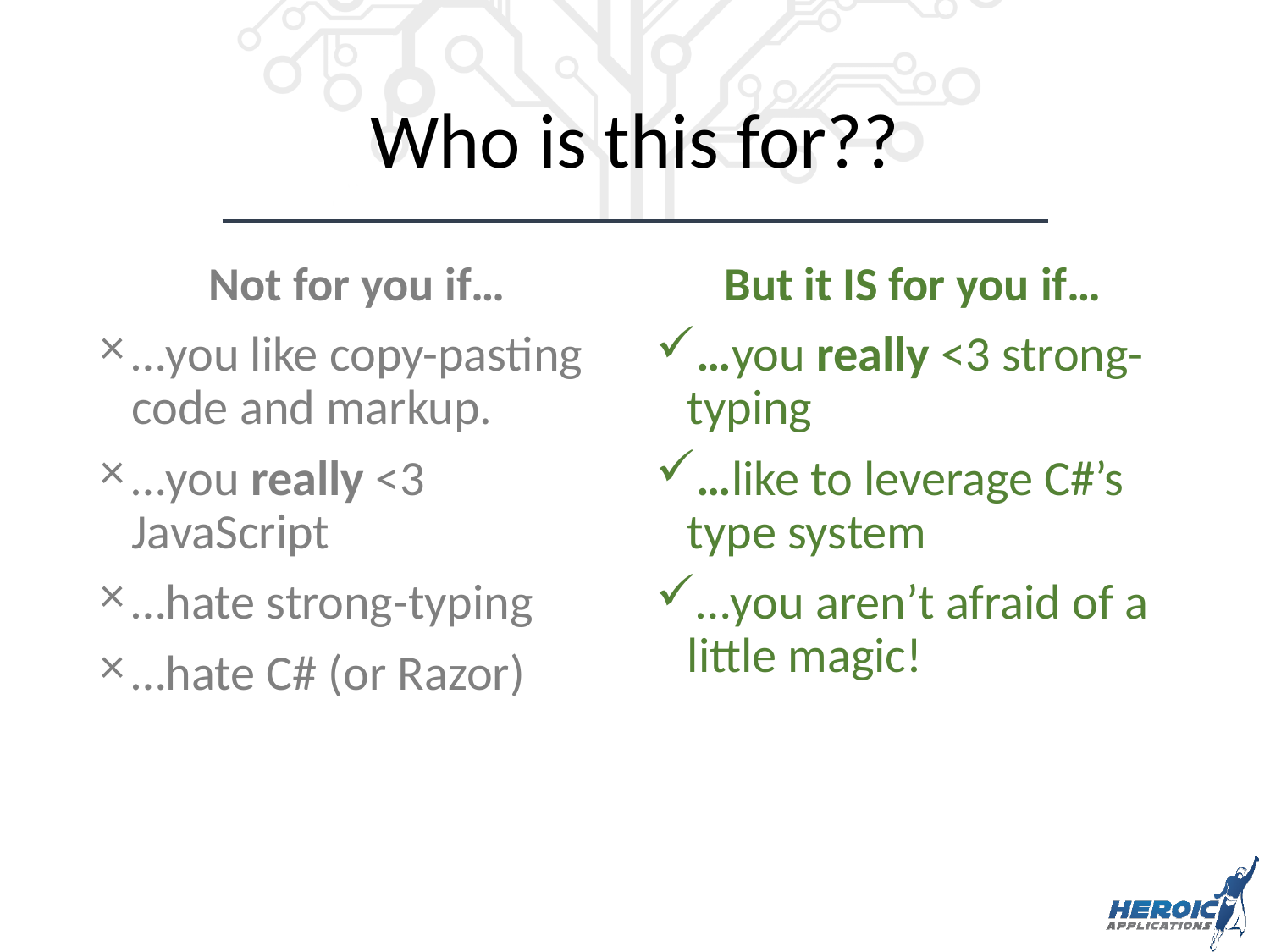

# Who is this for??
Not for you if…
…you like copy-pasting code and markup.
…you really <3 JavaScript
…hate strong-typing
…hate C# (or Razor)
But it IS for you if…
…you really <3 strong-typing
…like to leverage C#’s type system
…you aren’t afraid of a little magic!